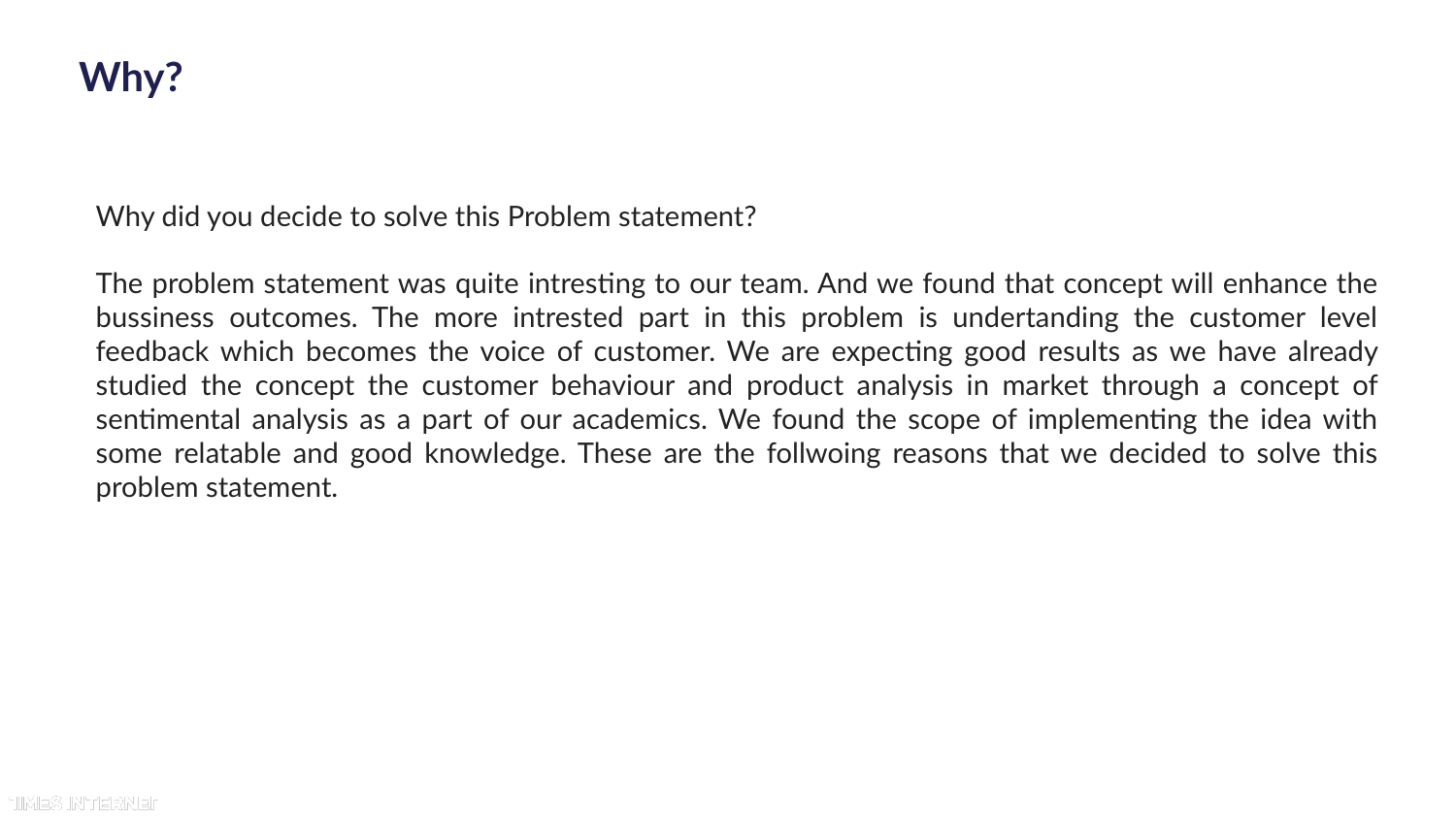

# Why?
Why did you decide to solve this Problem statement?

The problem statement was quite intresting to our team. And we found that concept will enhance the bussiness outcomes. The more intrested part in this problem is undertanding the customer level feedback which becomes the voice of customer. We are expecting good results as we have already studied the concept the customer behaviour and product analysis in market through a concept of sentimental analysis as a part of our academics. We found the scope of implementing the idea with some relatable and good knowledge. These are the follwoing reasons that we decided to solve this problem statement.